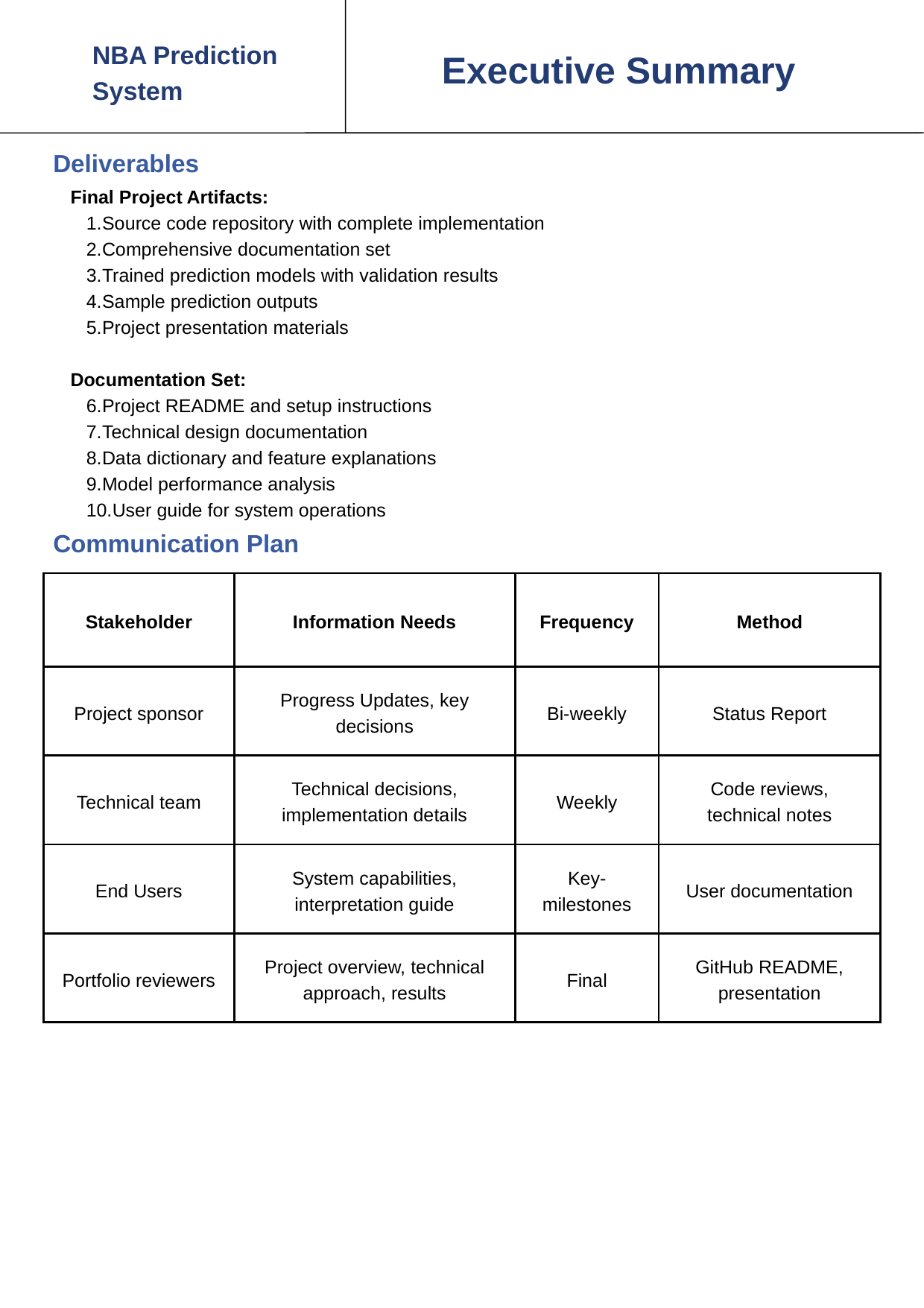

NBA Prediction System
Executive Summary

Deliverables
Final Project Artifacts:
Source code repository with complete implementation
Comprehensive documentation set
Trained prediction models with validation results
Sample prediction outputs
Project presentation materials

Documentation Set:
Project README and setup instructions
Technical design documentation
Data dictionary and feature explanations
Model performance analysis
User guide for system operations
Communication Plan
| Stakeholder | Information Needs | Frequency | Method |
| --- | --- | --- | --- |
| Project sponsor | Progress Updates, key decisions | Bi-weekly | Status Report |
| Technical team | Technical decisions, implementation details | Weekly | Code reviews, technical notes |
| End Users | System capabilities, interpretation guide | Key-milestones | User documentation |
| Portfolio reviewers | Project overview, technical approach, results | Final | GitHub README, presentation |